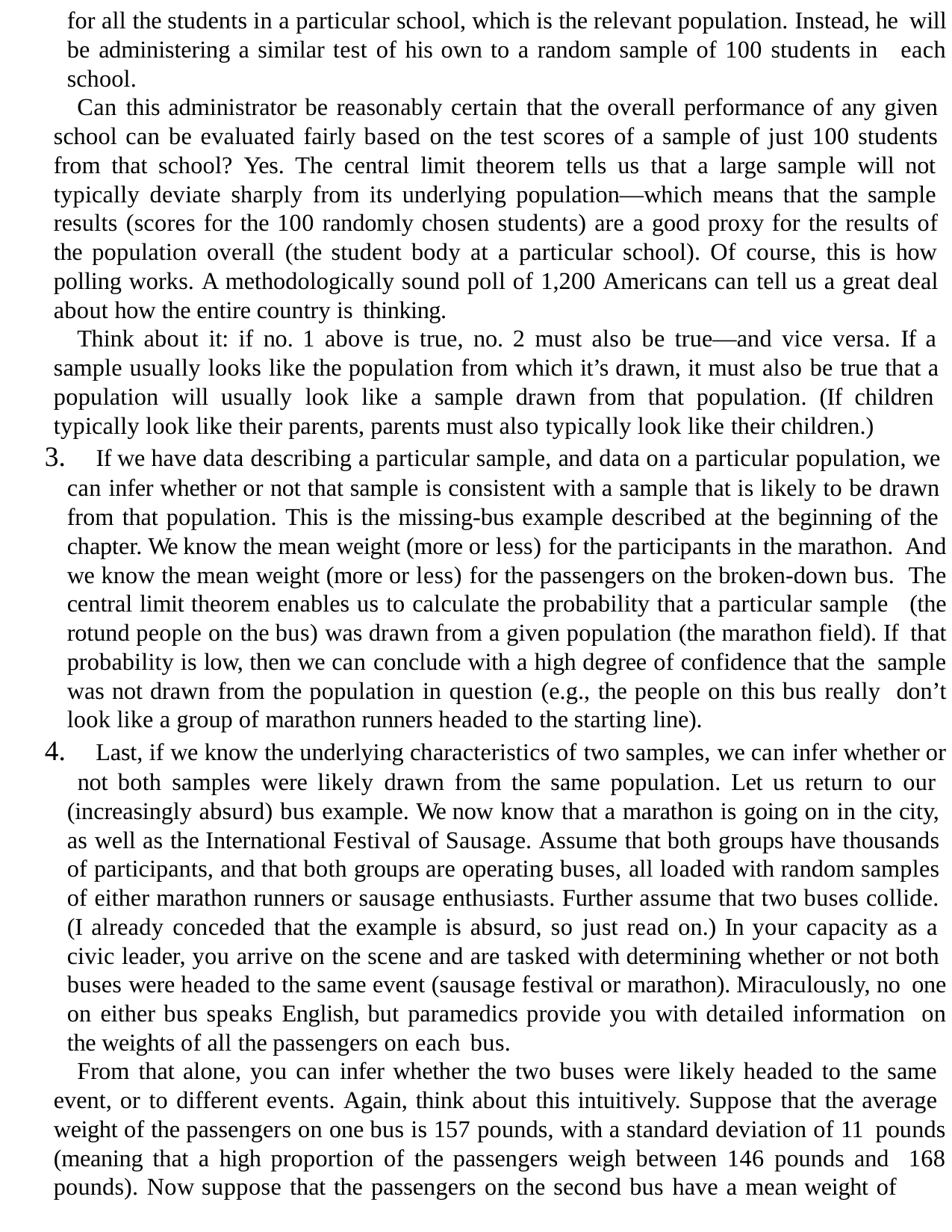

for all the students in a particular school, which is the relevant population. Instead, he  will be administering a similar test of his own to a random sample of 100 students in  each school.
Can this administrator be reasonably certain that the overall performance of any given  school can be evaluated fairly based on the test scores of a sample of just 100 students  from that school? Yes. The central limit theorem tells us that a large sample will not  typically deviate sharply from its underlying population—which means that the sample  results (scores for the 100 randomly chosen students) are a good proxy for the results of  the population overall (the student body at a particular school). Of course, this is how  polling works. A methodologically sound poll of 1,200 Americans can tell us a great deal  about how the entire country is thinking.
Think about it: if no. 1 above is true, no. 2 must also be true—and vice versa. If a  sample usually looks like the population from which it’s drawn, it must also be true that a  population will usually look like a sample drawn from that population. (If children  typically look like their parents, parents must also typically look like their children.)
	If we have data describing a particular sample, and data on a particular population, we  can infer whether or not that sample is consistent with a sample that is likely to be drawn  from that population. This is the missing-bus example described at the beginning of the  chapter. We know the mean weight (more or less) for the participants in the marathon.  And we know the mean weight (more or less) for the passengers on the broken-down bus.  The central limit theorem enables us to calculate the probability that a particular sample   (the rotund people on the bus) was drawn from a given population (the marathon field). If  that probability is low, then we can conclude with a high degree of confidence that the  sample was not drawn from the population in question (e.g., the people on this bus really  don’t look like a group of marathon runners headed to the starting line).
	Last, if we know the underlying characteristics of two samples, we can infer whether or  not both samples were likely drawn from the same population. Let us return to our  (increasingly absurd) bus example. We now know that a marathon is going on in the city,  as well as the International Festival of Sausage. Assume that both groups have thousands  of participants, and that both groups are operating buses, all loaded with random samples  of either marathon runners or sausage enthusiasts. Further assume that two buses collide.  (I already conceded that the example is absurd, so just read on.) In your capacity as a  civic leader, you arrive on the scene and are tasked with determining whether or not both  buses were headed to the same event (sausage festival or marathon). Miraculously, no  one on either bus speaks English, but paramedics provide you with detailed information  on the weights of all the passengers on each bus.
From that alone, you can infer whether the two buses were likely headed to the same  event, or to different events. Again, think about this intuitively. Suppose that the average  weight of the passengers on one bus is 157 pounds, with a standard deviation of 11  pounds (meaning that a high proportion of the passengers weigh between 146 pounds and  168 pounds). Now suppose that the passengers on the second bus have a mean weight of